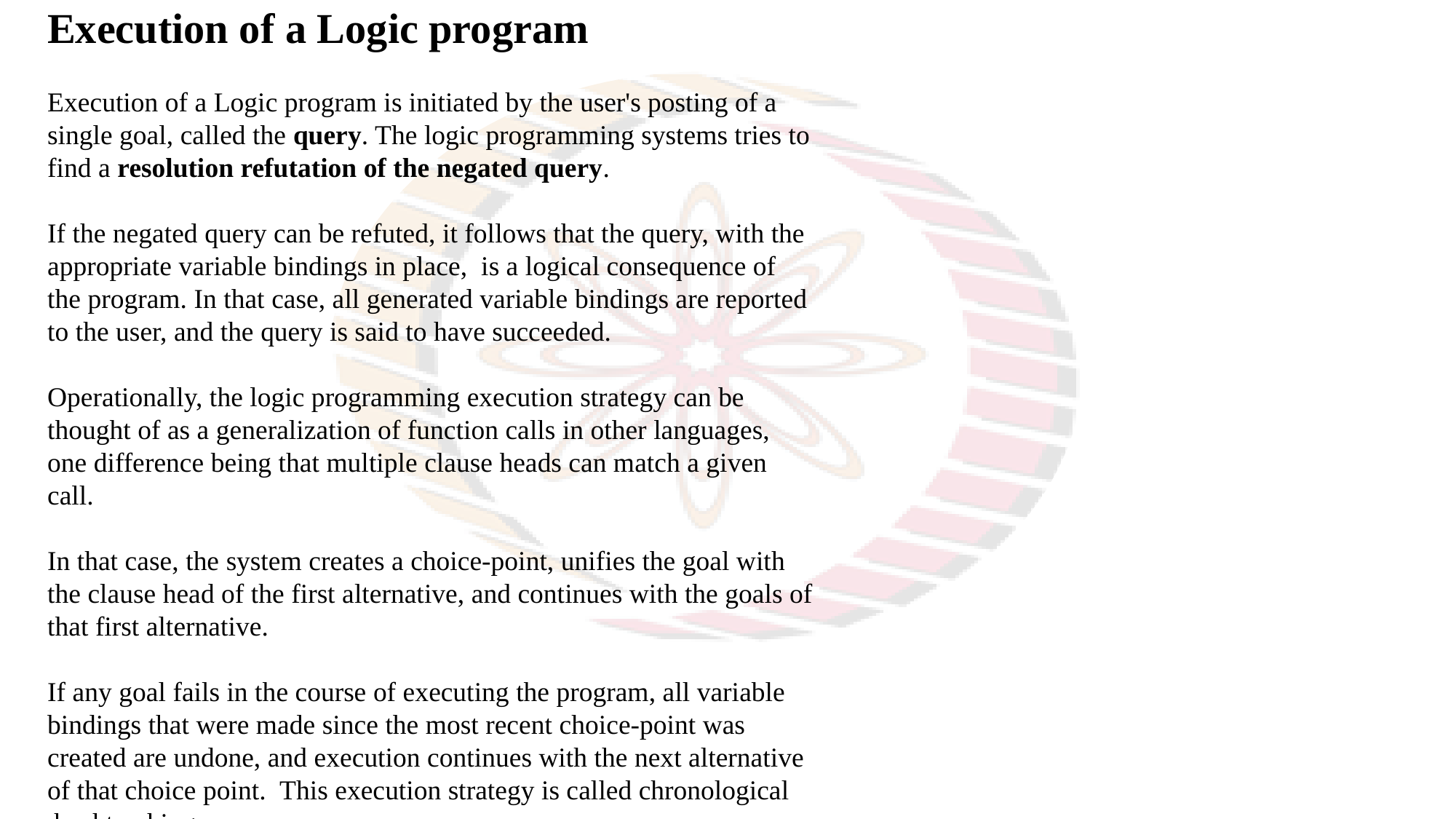

Execution of a Logic program

Execution of a Logic program is initiated by the user's posting of a single goal, called the query. The logic programming systems tries to find a resolution refutation of the negated query.

If the negated query can be refuted, it follows that the query, with the appropriate variable bindings in place,  is a logical consequence of the program. In that case, all generated variable bindings are reported to the user, and the query is said to have succeeded.

Operationally, the logic programming execution strategy can be thought of as a generalization of function calls in other languages, one difference being that multiple clause heads can match a given call.

In that case, the system creates a choice-point, unifies the goal with the clause head of the first alternative, and continues with the goals of that first alternative.

If any goal fails in the course of executing the program, all variable bindings that were made since the most recent choice-point was created are undone, and execution continues with the next alternative of that choice point.  This execution strategy is called chronological  backtracking.